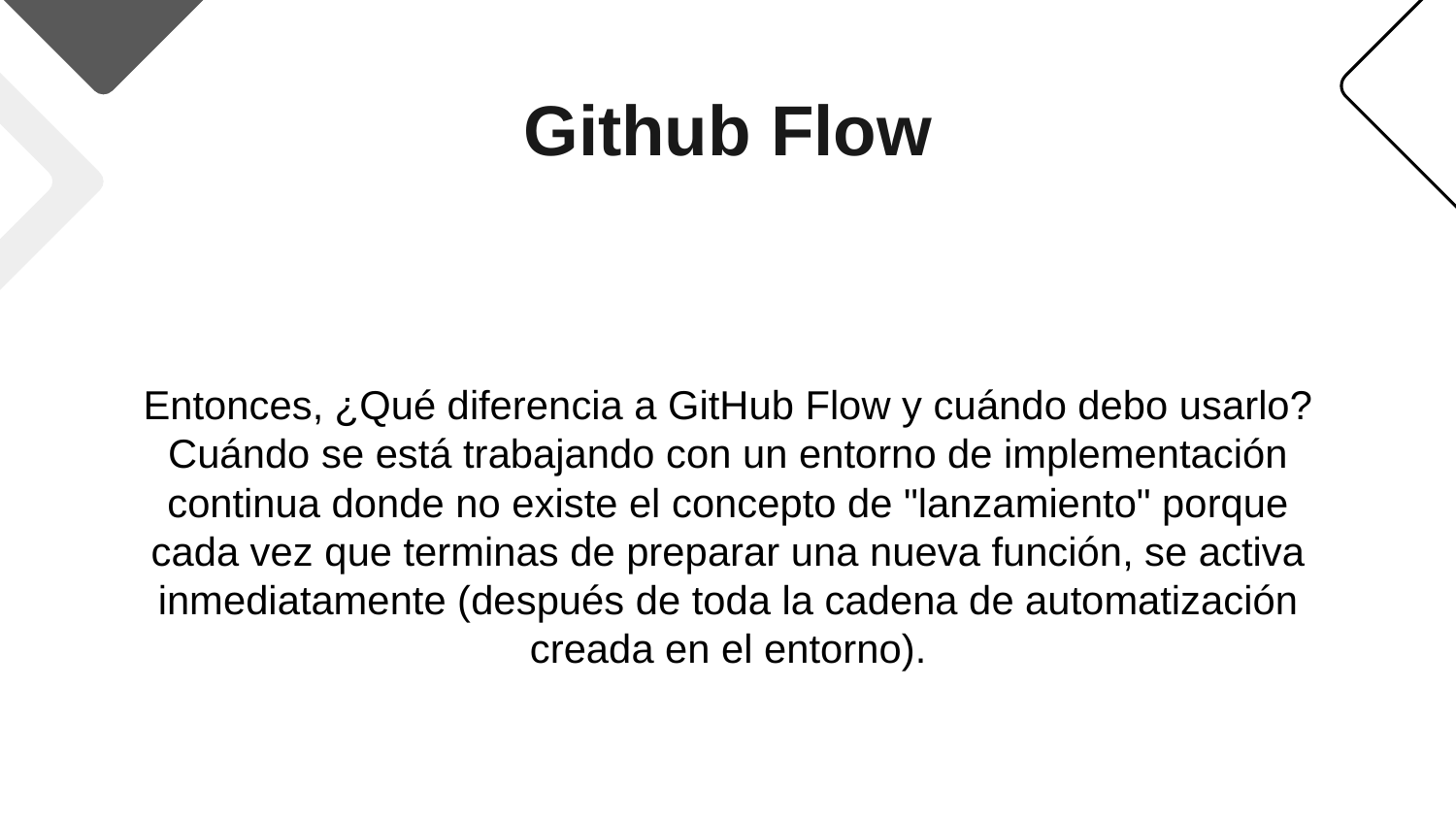

# Github Flow
Entonces, ¿Qué diferencia a GitHub Flow y cuándo debo usarlo?
Cuándo se está trabajando con un entorno de implementación continua donde no existe el concepto de "lanzamiento" porque cada vez que terminas de preparar una nueva función, se activa inmediatamente (después de toda la cadena de automatización creada en el entorno).